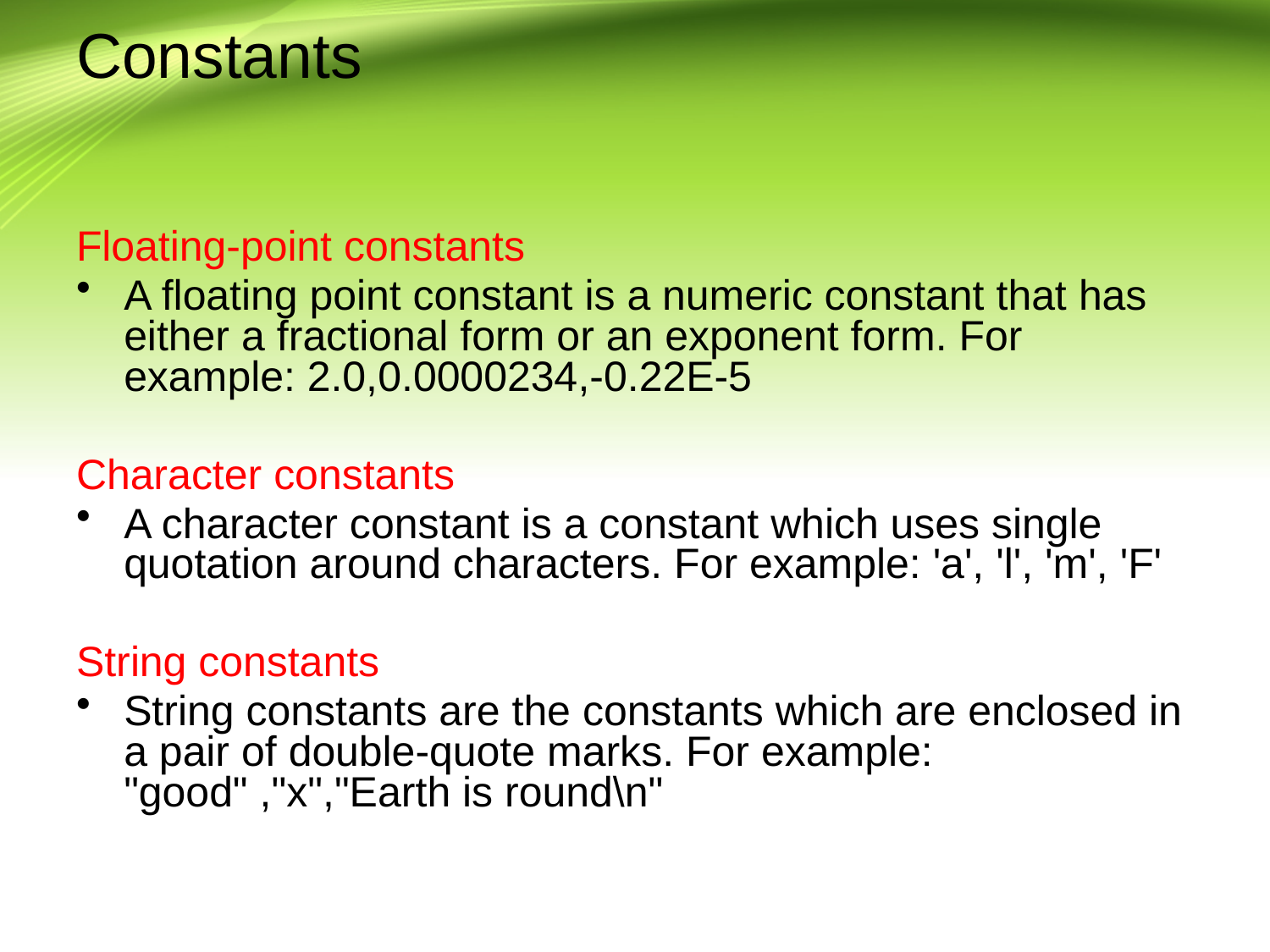

# Constants
Floating-point constants
A floating point constant is a numeric constant that has either a fractional form or an exponent form. For example: 2.0,0.0000234,-0.22E-5

Character constants
A character constant is a constant which uses single quotation around characters. For example: 'a', 'l', 'm', 'F'

String constants
String constants are the constants which are enclosed in a pair of double-quote marks. For example: "good" ,"x","Earth is round\n"